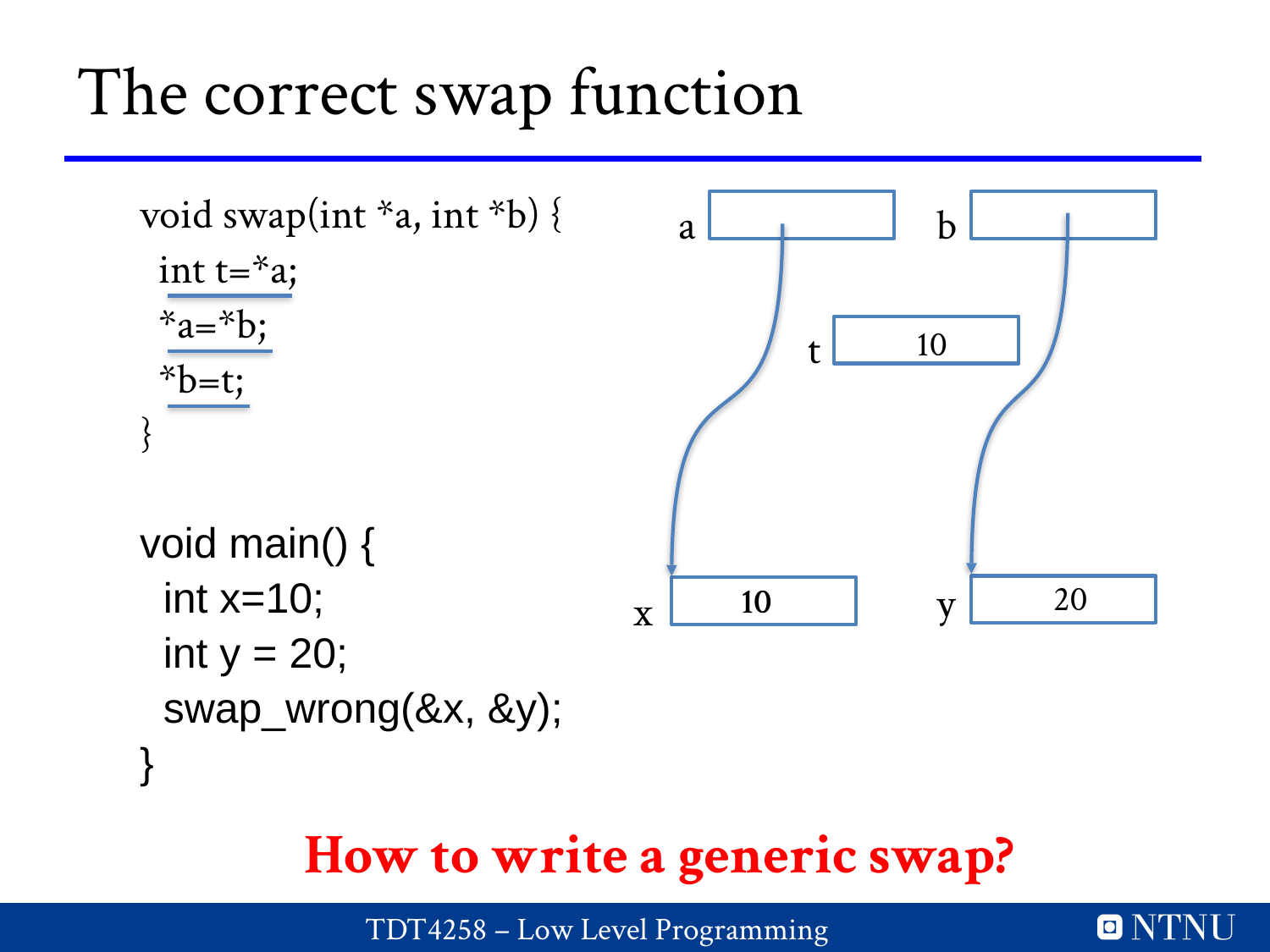

# The correct swap function
void swap(int *a, int *b) {
  int t=*a;
  *a=*b;
  *b=t;
}

void main() {
  int x=10;
  int y = 20;
  swap_wrong(&x, &y);
}
a
b

t
10

y
20
10
10

x

How to write a generic swap?